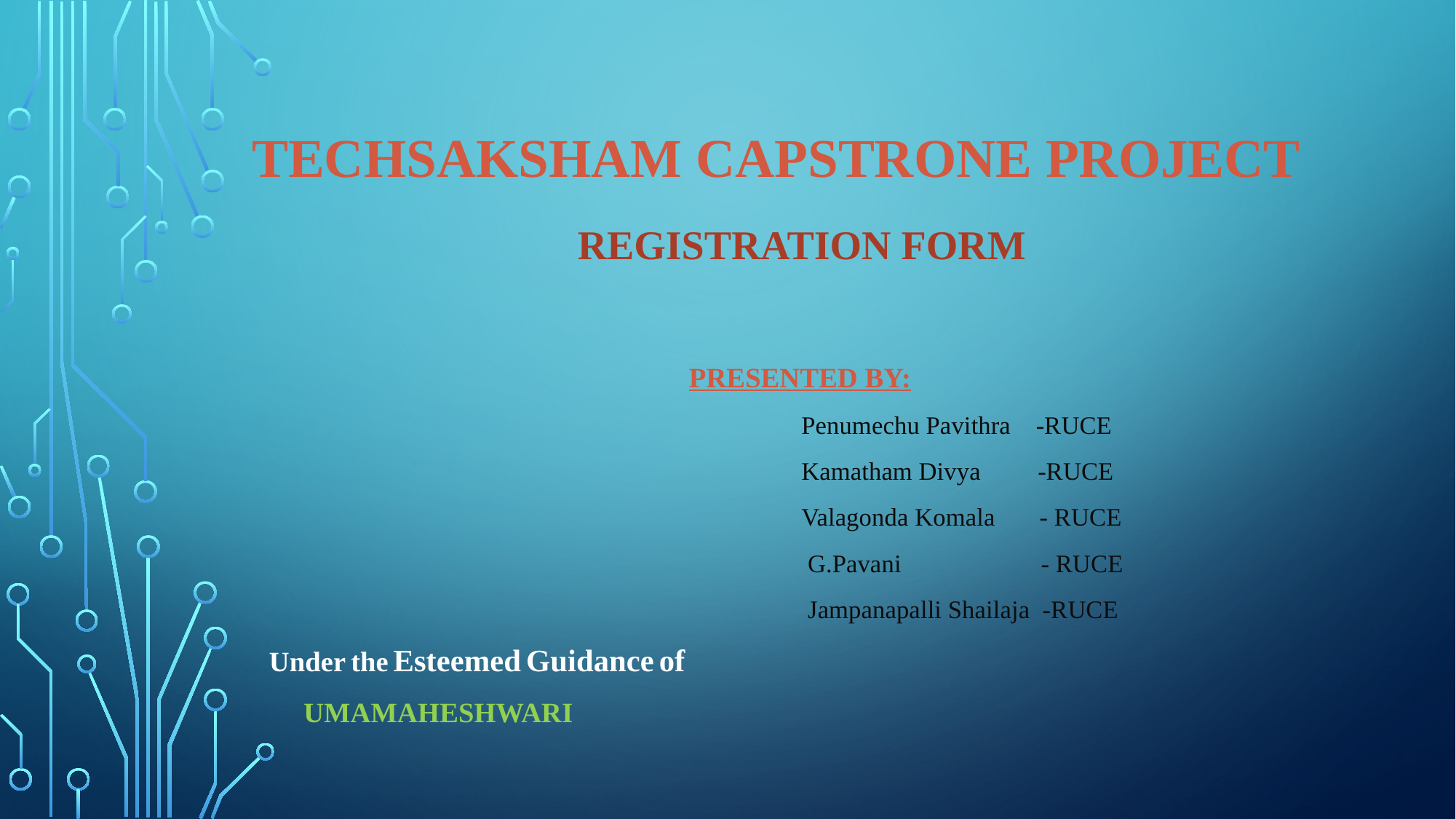

# TECHSAKSHAM CAPSTRONE PROJECT
REGISTRATION FORM

                                                                PRESENTED BY:
                                                                                         Penumechu Pavithra    -RUCE
                                                                                         Kamatham Divya         -RUCE
                                                                                         Valagonda Komala       - RUCE
                                                                                          G.Pavani                      - RUCE
                                                                                          Jampanapalli Shailaja  -RUCE
       Under the Esteemed Guidance of
              UMAMAHESHWARI